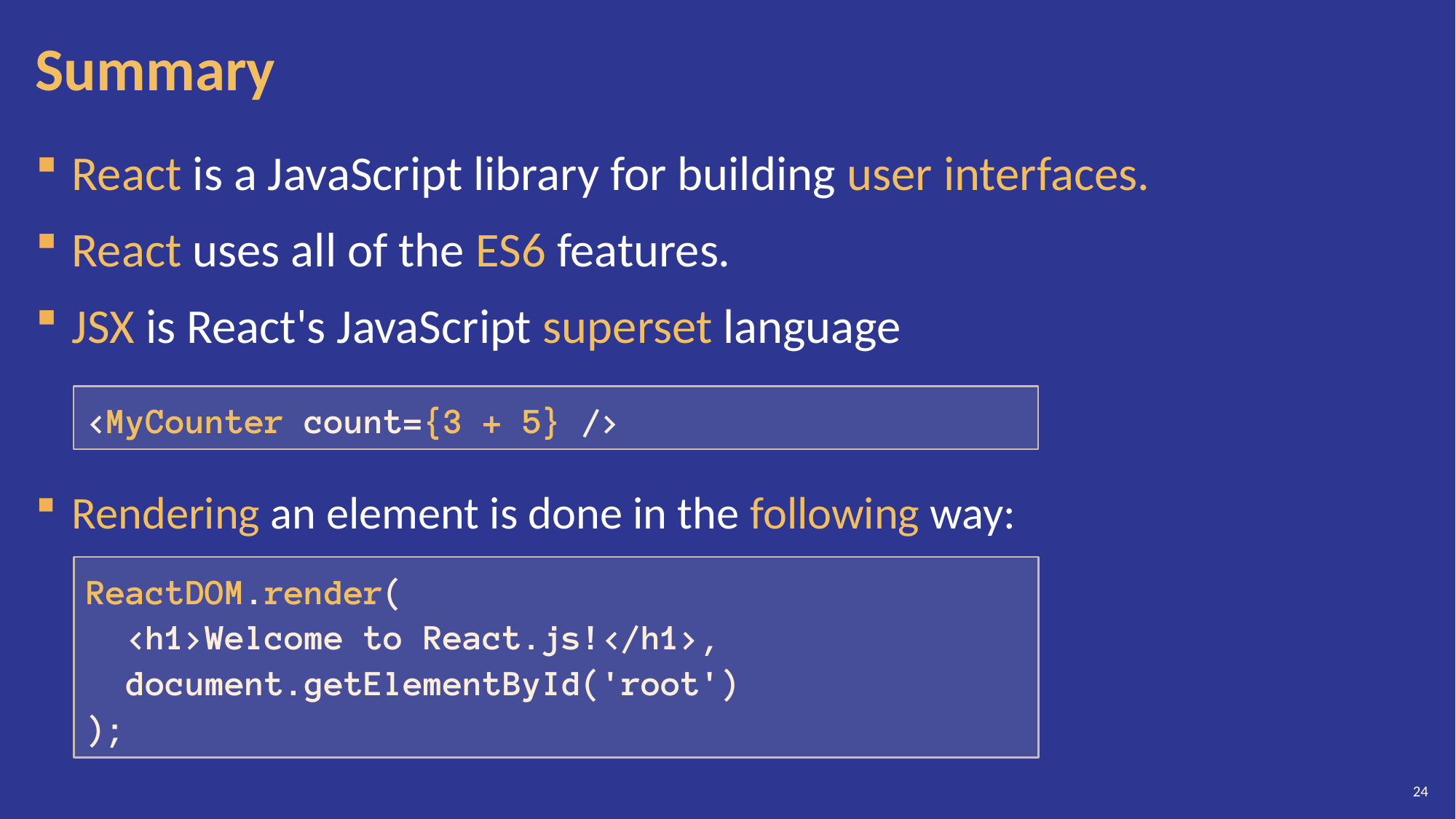

# Summary
React is a JavaScript library for building user interfaces.
React uses all of the ES6 features.
JSX is React's JavaScript superset language
Rendering an element is done in the following way:
<MyCounter count={3 + 5} />
ReactDOM.render(
  <h1>Welcome to React.js!</h1>,
  document.getElementById('root')
);
24